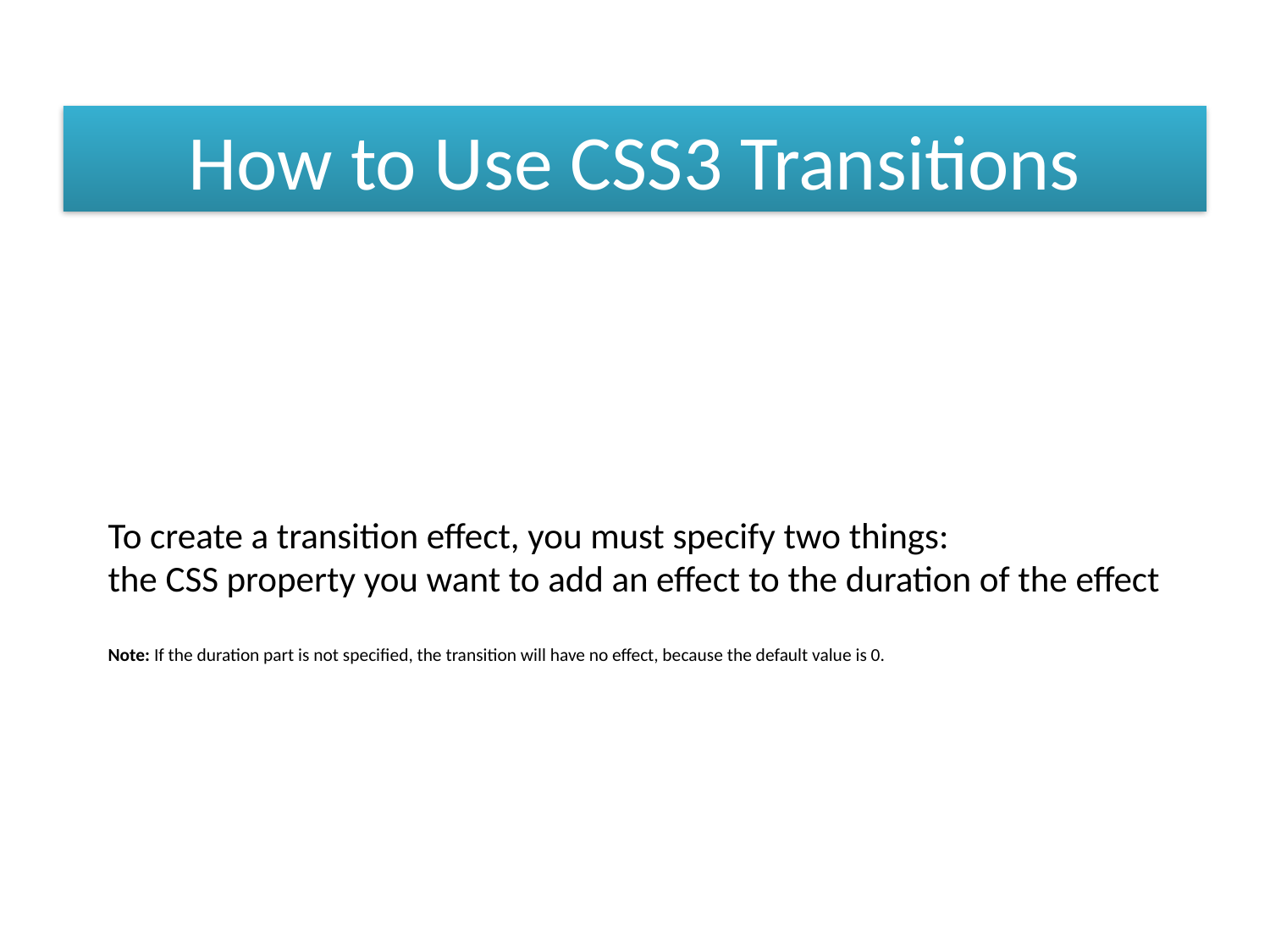

How to Use CSS3 Transitions
# To create a transition effect, you must specify two things: the CSS property you want to add an effect to the duration of the effect Note: If the duration part is not specified, the transition will have no effect, because the default value is 0.